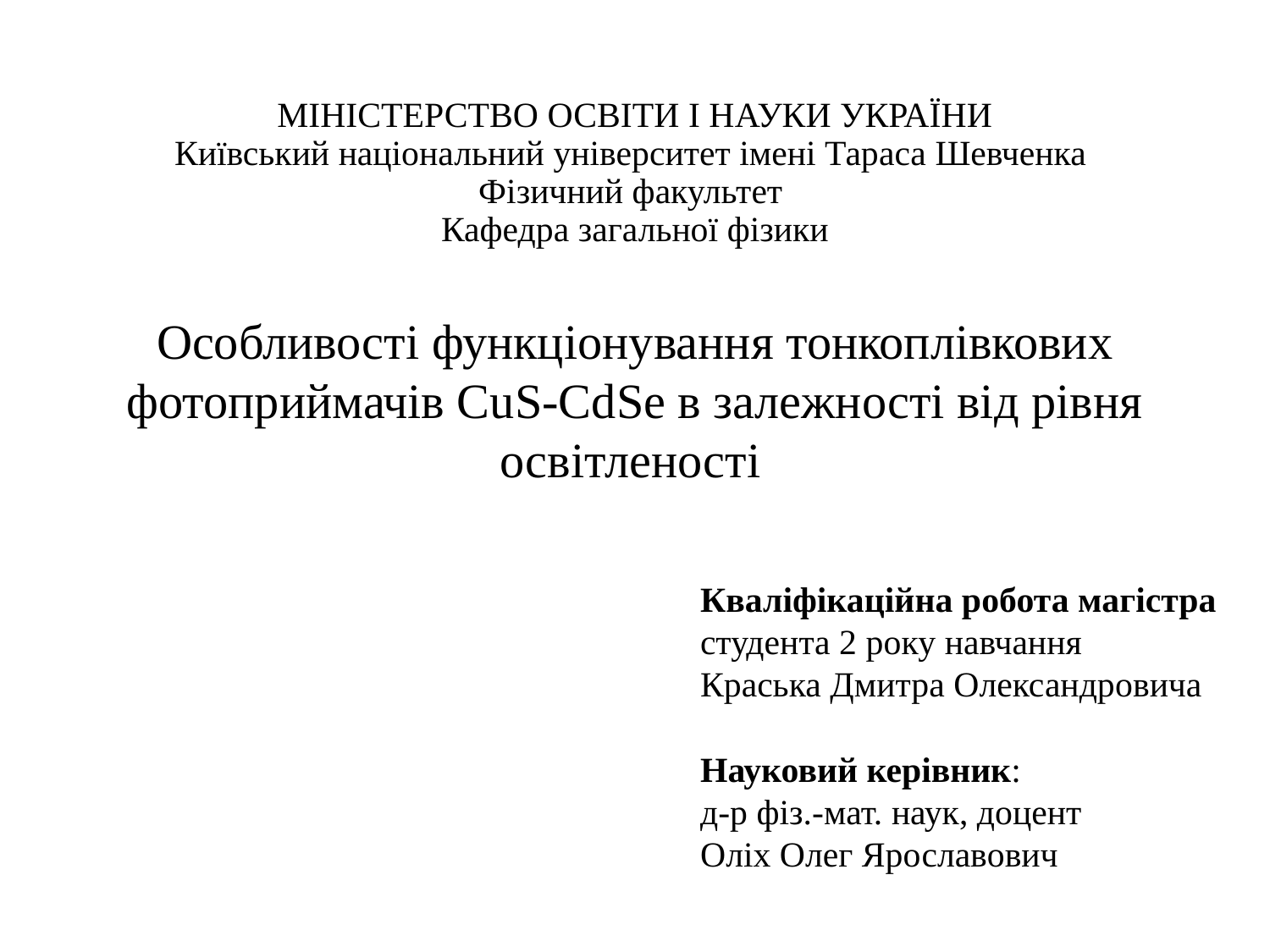

# МІНІСТЕРСТВО ОСВІТИ І НАУКИ УКРАЇНИ Київський національний університет імені Тараса Шевченка Фізичний факультет Кафедра загальної фізики
Особливості функціонування тонкоплівкових фотоприймачів CuS-CdSe в залежності від рівня освітленості

Кваліфікаційна робота магістра
студента 2 року навчання
Краська Дмитра Олександровича

Науковий керівник:
д-р фіз.-мат. наук, доцент
Оліх Олег Ярославович